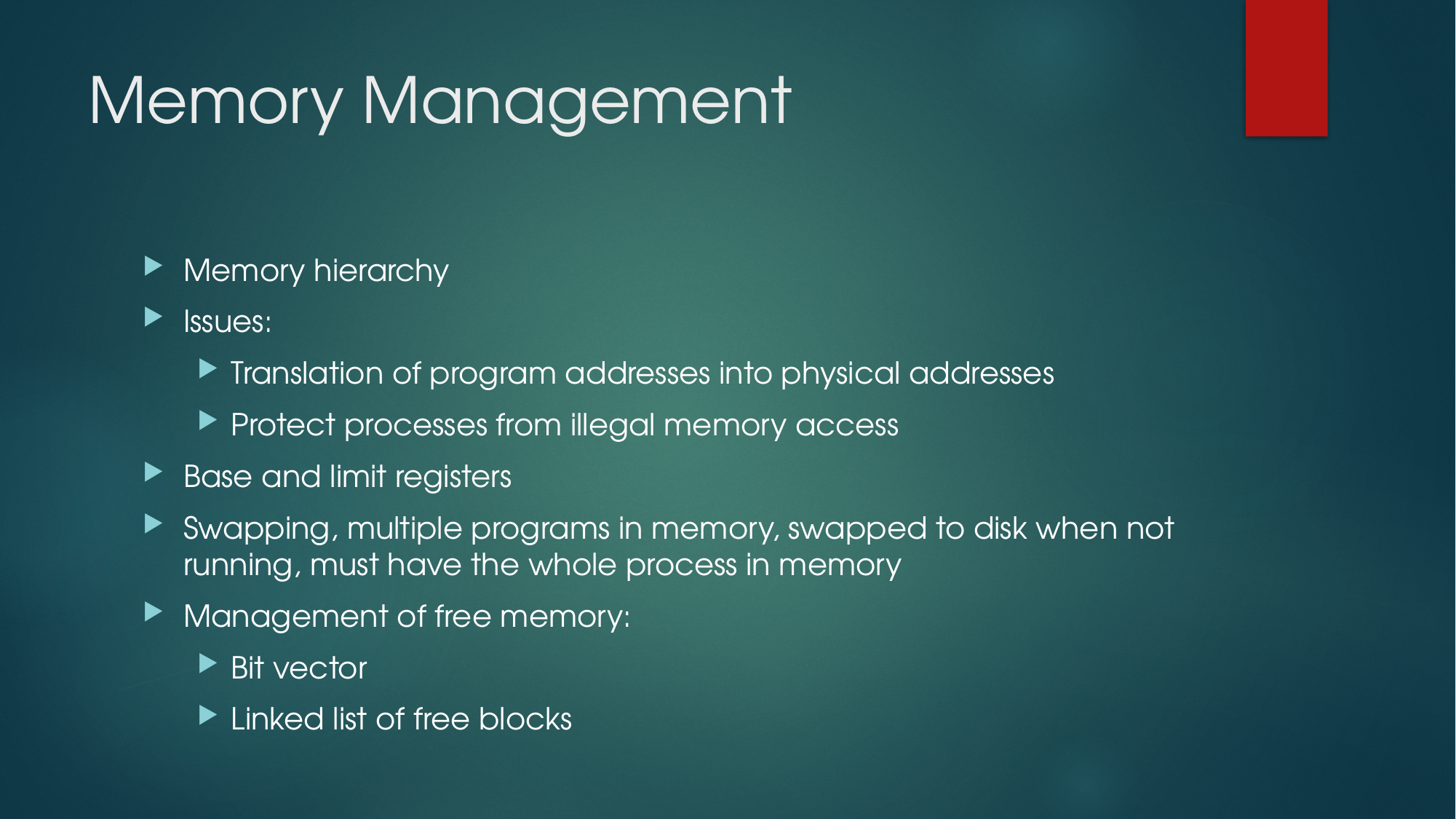

# Memory Management
Memory hierarchy
Issues:
Translation of program addresses into physical addresses
Protect processes from illegal memory access
Base and limit registers
Swapping, multiple programs in memory, swapped to disk when not running, must have the whole process in memory
Management of free memory:
Bit vector
Linked list of free blocks